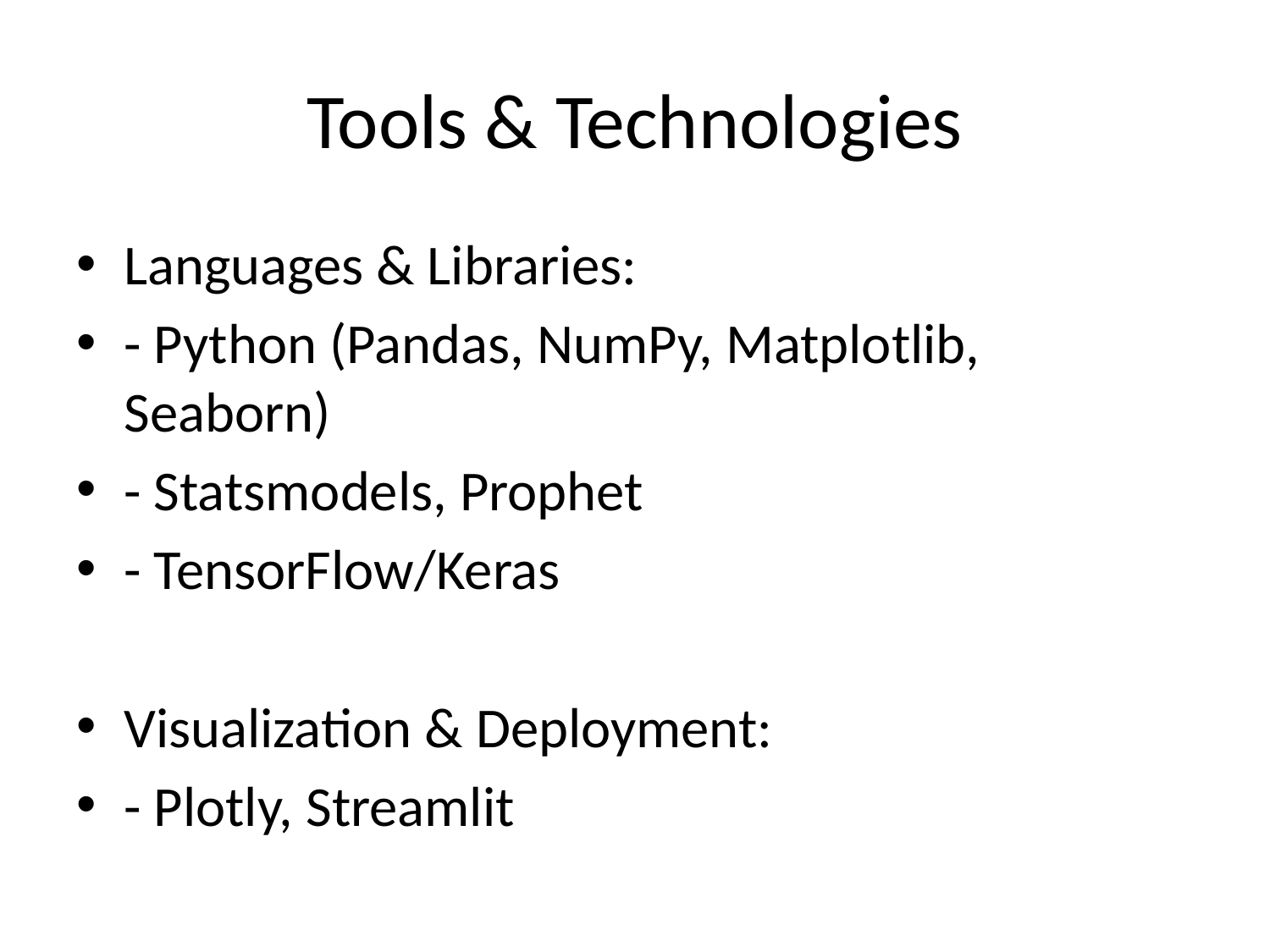

# Tools & Technologies
Languages & Libraries:
- Python (Pandas, NumPy, Matplotlib, Seaborn)
- Statsmodels, Prophet
- TensorFlow/Keras

Visualization & Deployment:
- Plotly, Streamlit